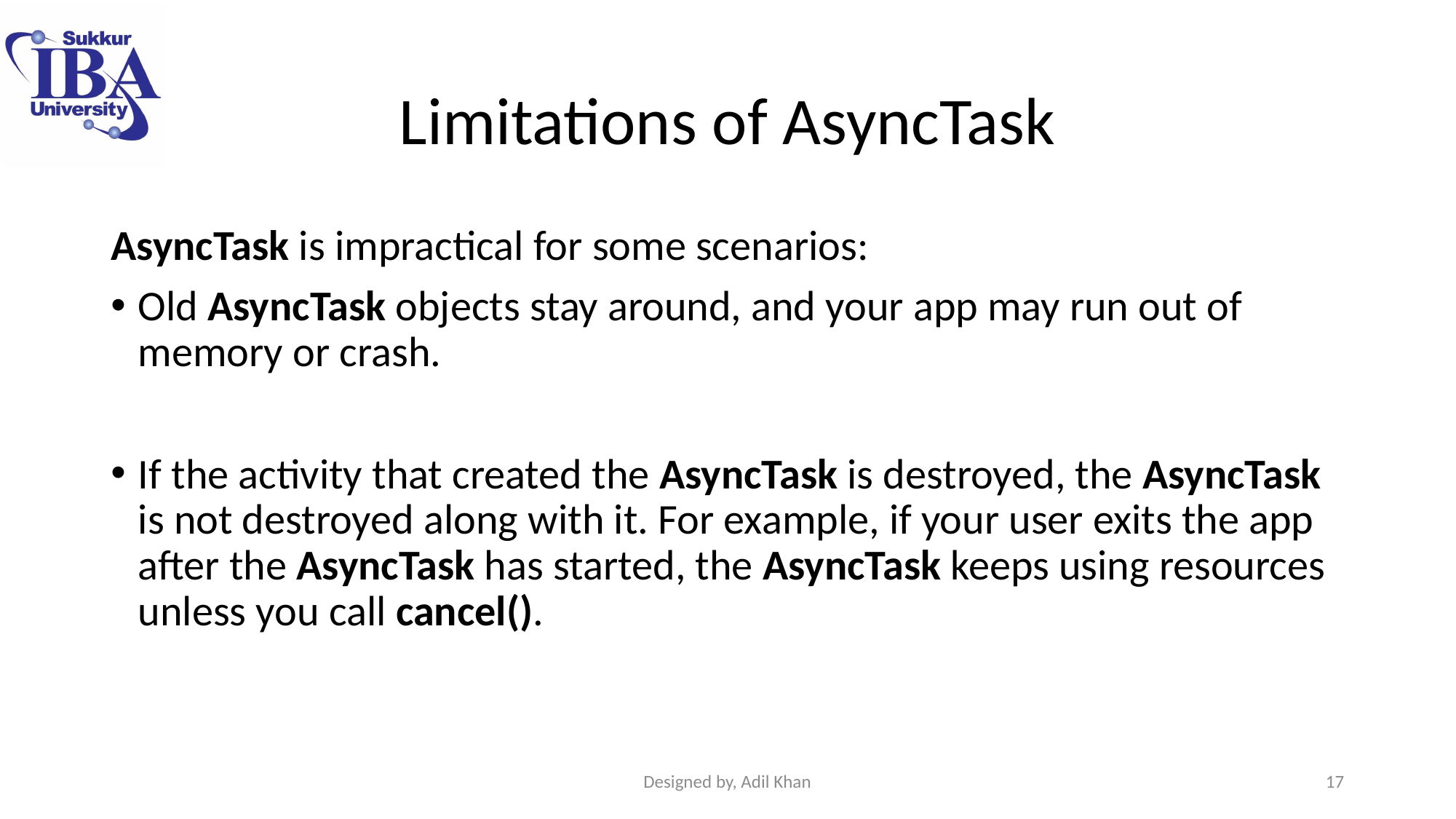

# Limitations of AsyncTask
AsyncTask is impractical for some scenarios:
Old AsyncTask objects stay around, and your app may run out of memory or crash.

If the activity that created the AsyncTask is destroyed, the AsyncTask is not destroyed along with it. For example, if your user exits the app after the AsyncTask has started, the AsyncTask keeps using resources unless you call cancel().
Designed by, Adil Khan
17